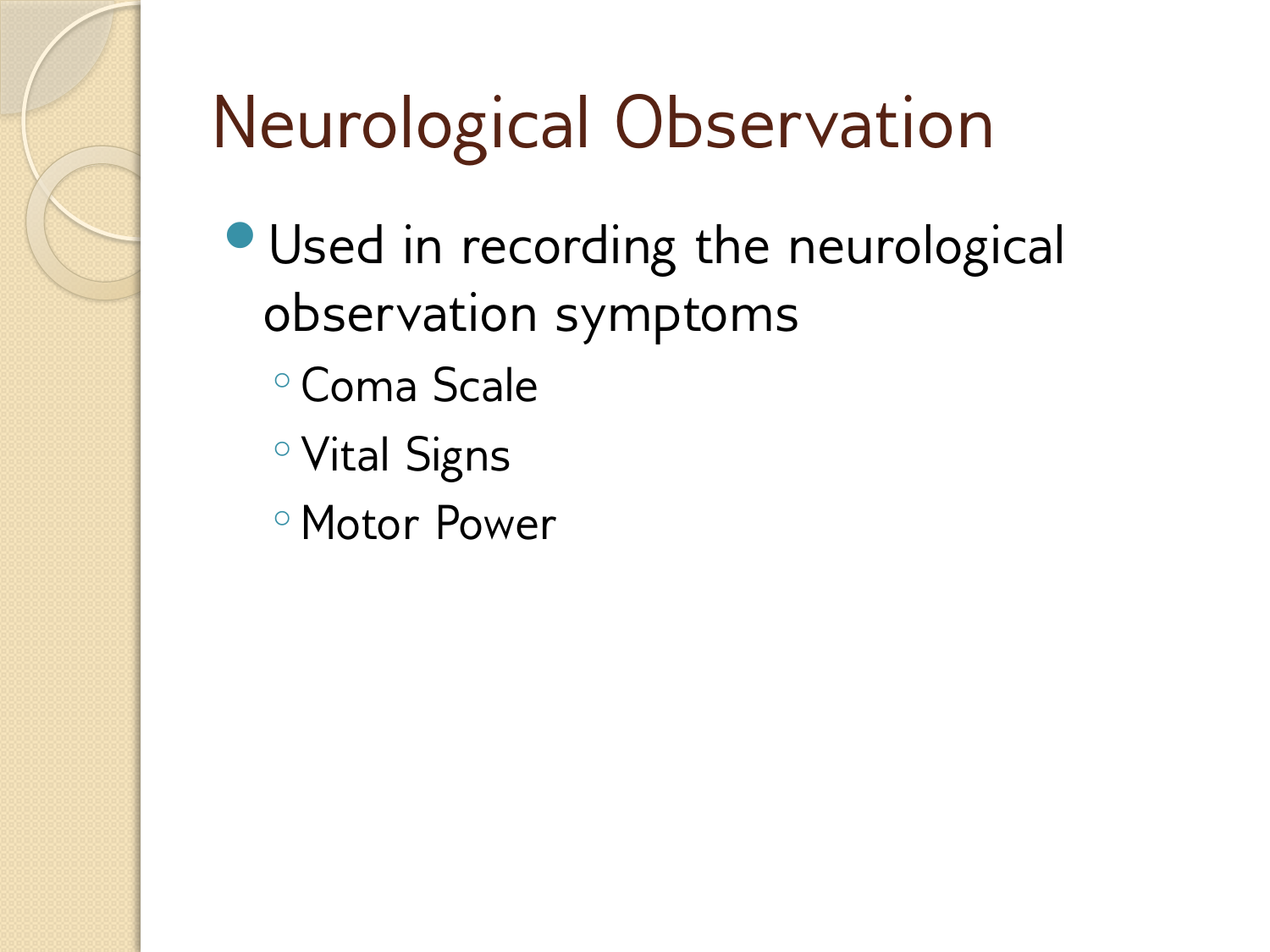

# Neurological Observation
Used in recording the neurological observation symptoms
Coma Scale
Vital Signs
Motor Power